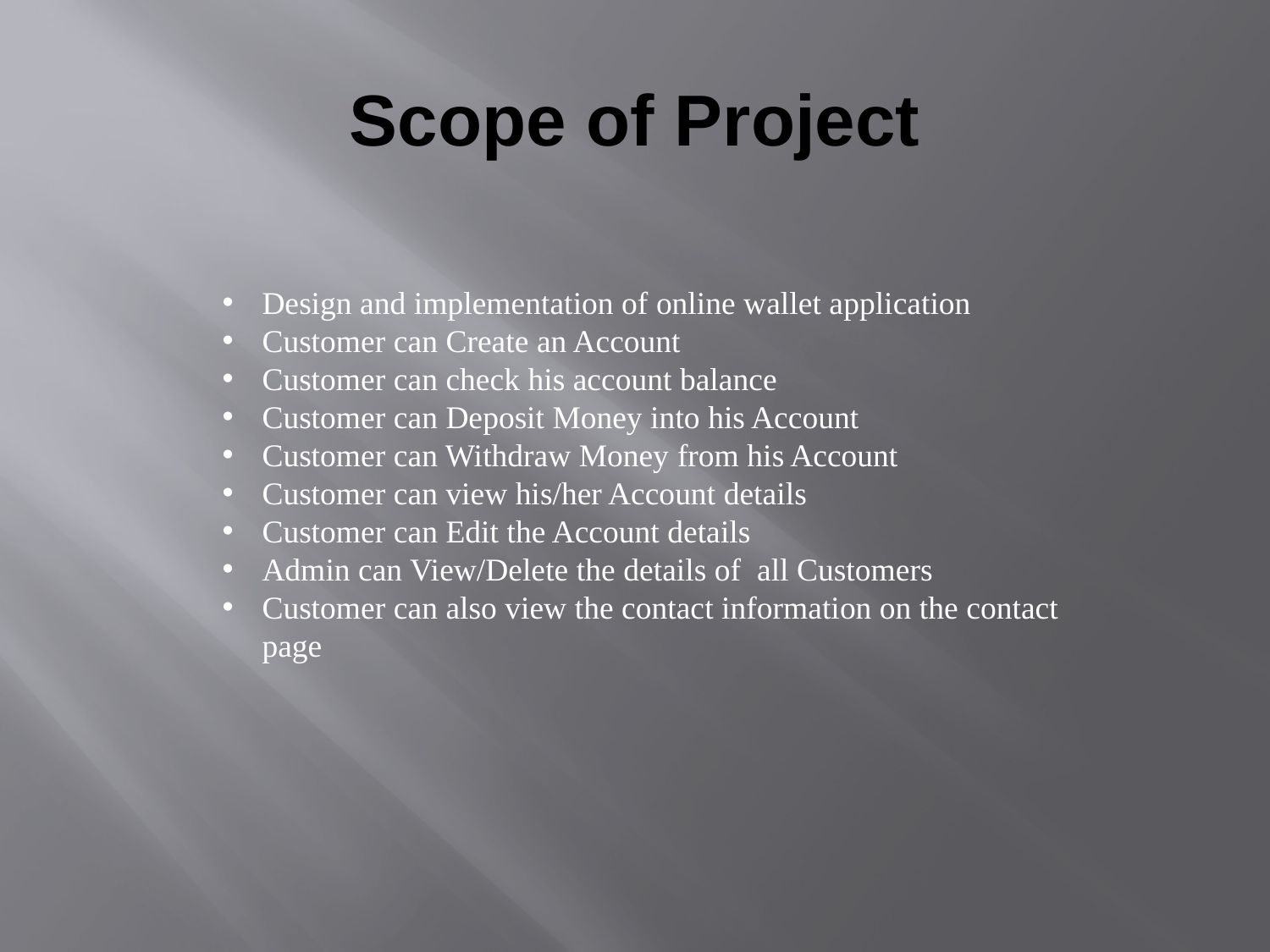

# Scope of Project
Design and implementation of online wallet application
Customer can Create an Account
Customer can check his account balance
Customer can Deposit Money into his Account
Customer can Withdraw Money from his Account
Customer can view his/her Account details
Customer can Edit the Account details
Admin can View/Delete the details of  all Customers
Customer can also view the contact information on the contact page